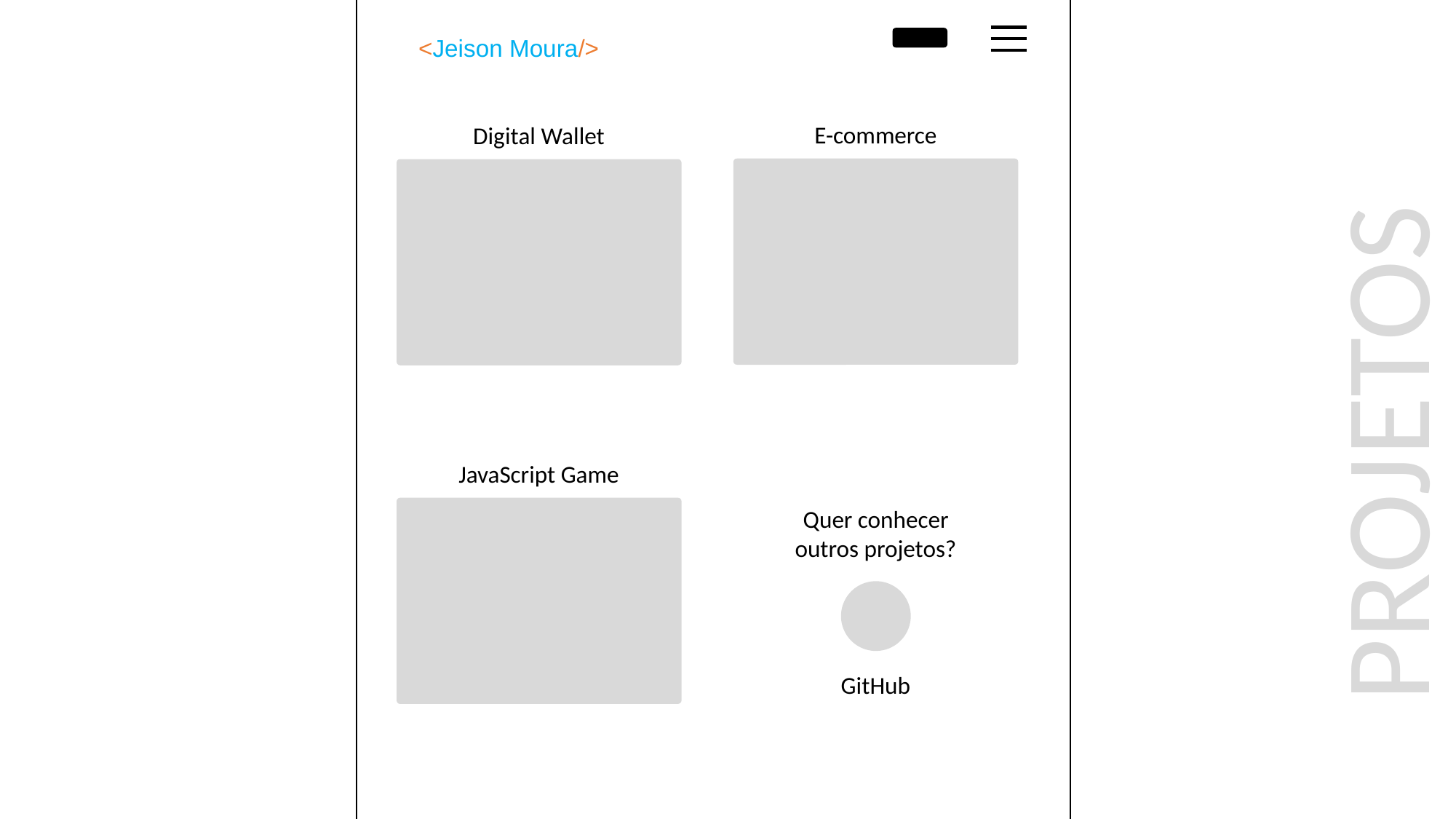

<Jeison Moura/>

E-commerce
Digital Wallet

PROJETOS
JavaScript Game

Quer conhecer outros projetos?

GitHub